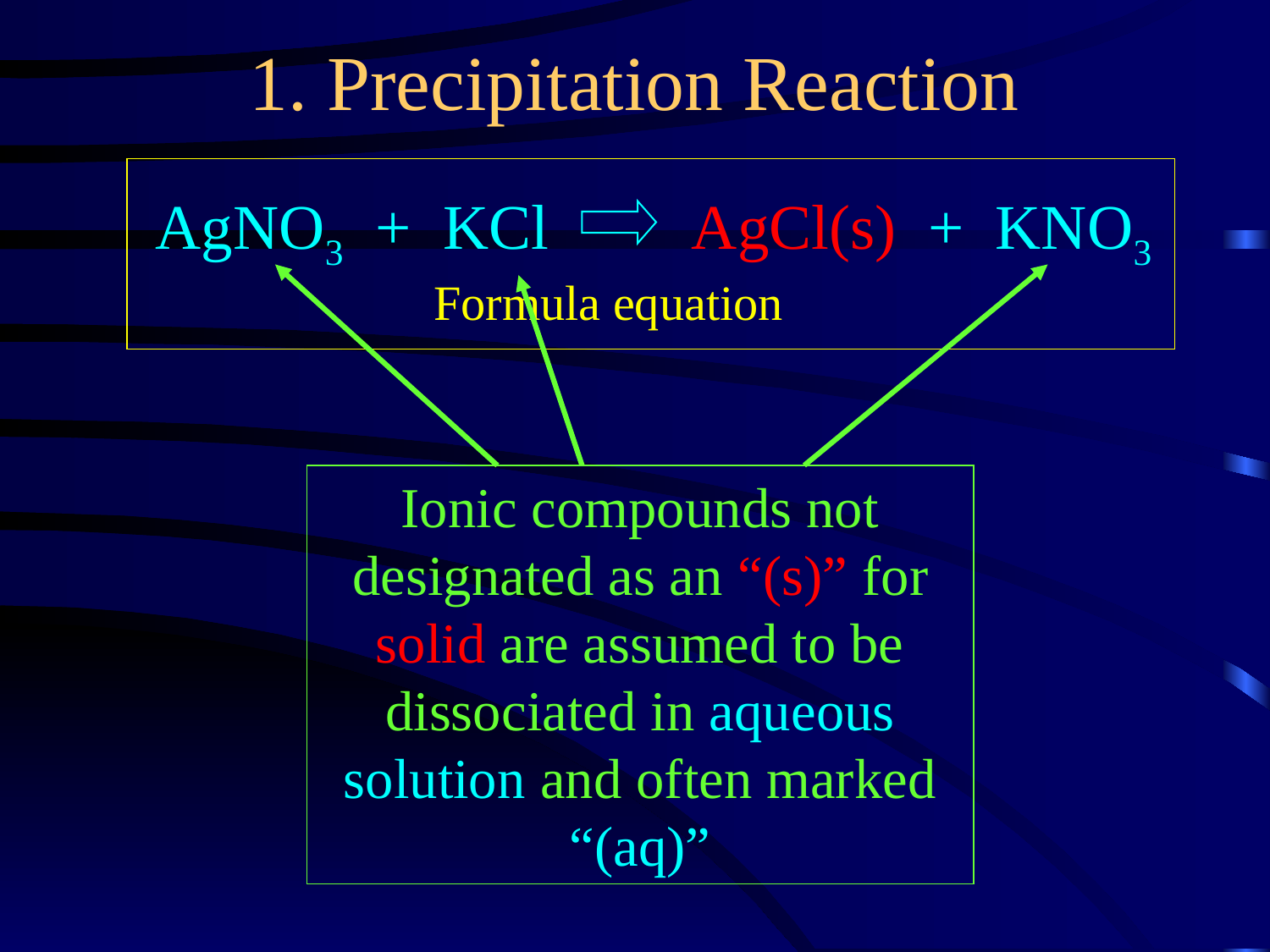

1. Precipitation Reaction

AgNO3  +  KCl         AgCl(s)  +  KNO3

Formula equation

Ionic compounds not designated as an “(s)” for solid are assumed to be dissociated in aqueous solution and often marked “(aq)”